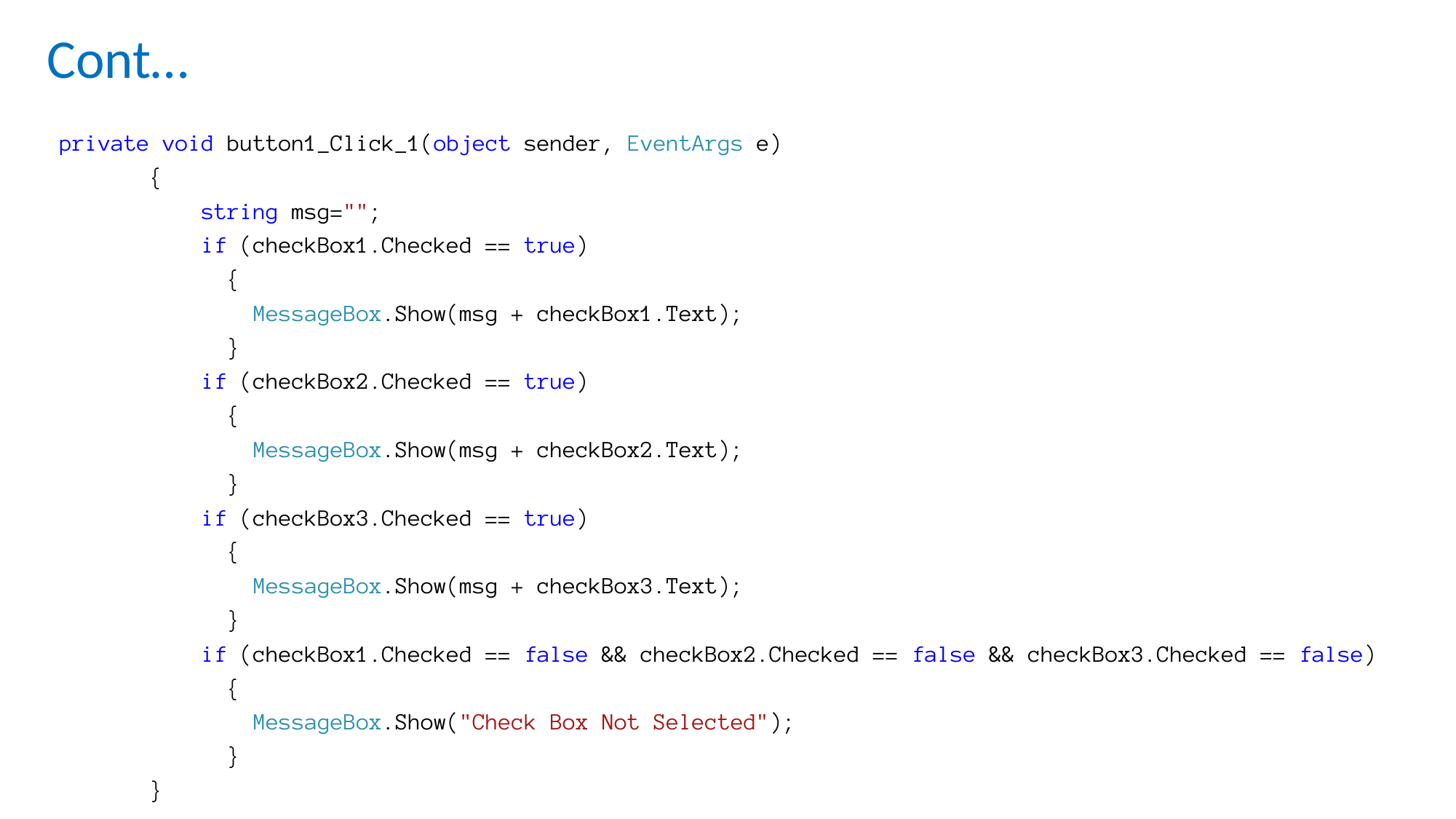

# Cont…
 private void button1_Click_1(object sender, EventArgs e)
        {
            string msg="";
            if (checkBox1.Checked == true)
              {
                MessageBox.Show(msg + checkBox1.Text);
              }
            if (checkBox2.Checked == true)
              {
                MessageBox.Show(msg + checkBox2.Text);
              }
            if (checkBox3.Checked == true)
              {
                MessageBox.Show(msg + checkBox3.Text);
              }
            if (checkBox1.Checked == false && checkBox2.Checked == false && checkBox3.Checked == false)
              {
                MessageBox.Show("Check Box Not Selected");
              }
        }